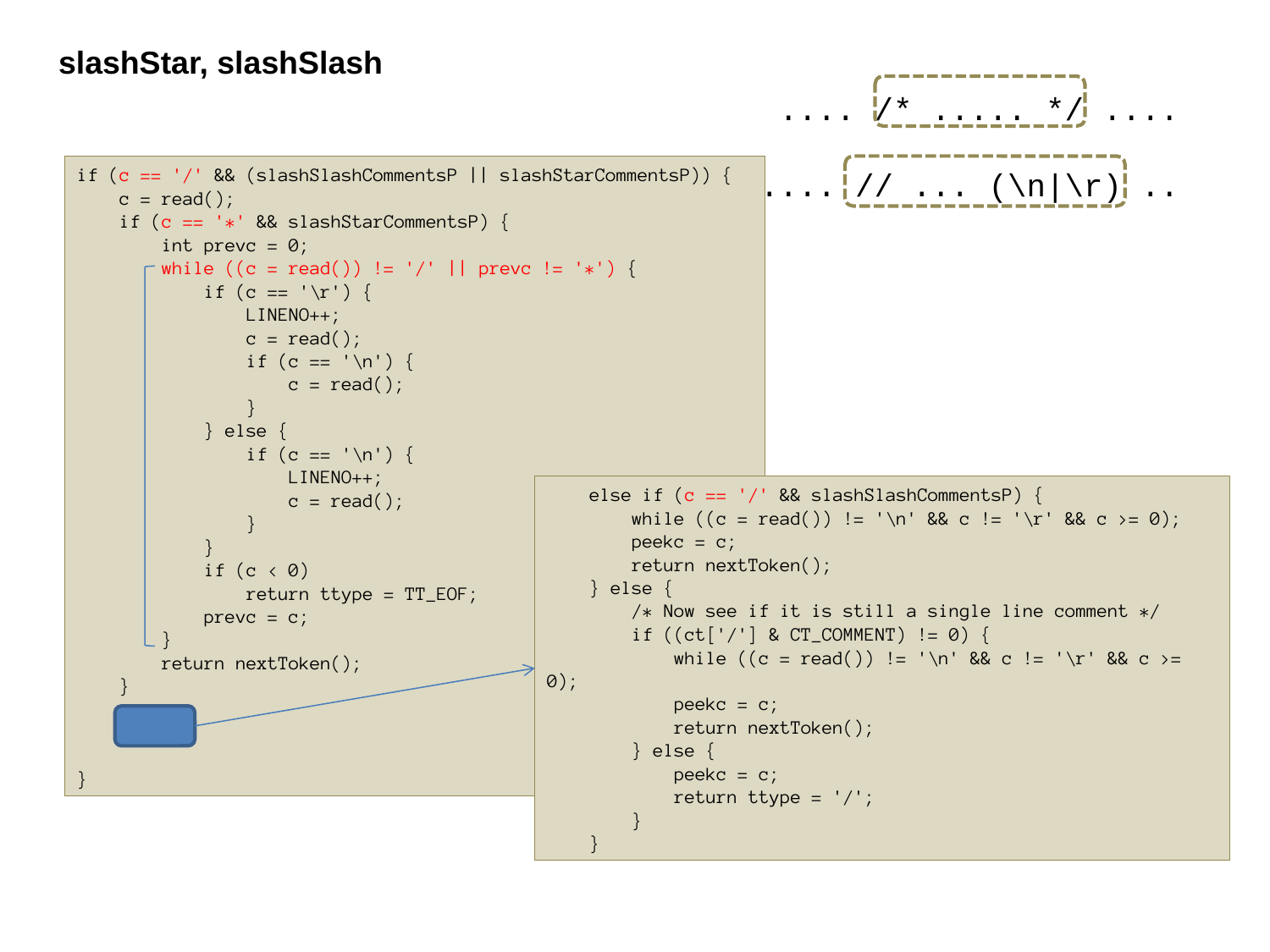

slashStar, slashSlash
.... /* ..... */ ....

.... // ... (\n|\r) ..

if (c == '/' && (slashSlashCommentsP || slashStarCommentsP)) {
    c = read();
    if (c == '*' && slashStarCommentsP) {
        int prevc = 0;
        while ((c = read()) != '/' || prevc != '*') {
            if (c == '\r') {
                LINENO++;
                c = read();
                if (c == '\n') {
                    c = read();
                }
            } else {
                if (c == '\n') {
                    LINENO++;
                    c = read();
                }
            }
            if (c < 0)
                return ttype = TT_EOF;
            prevc = c;
        }
        return nextToken();
    }

}

    else if (c == '/' && slashSlashCommentsP) {
        while ((c = read()) != '\n' && c != '\r' && c >= 0);
        peekc = c;
        return nextToken();
    } else {
        /* Now see if it is still a single line comment */
        if ((ct['/'] & CT_COMMENT) != 0) {
            while ((c = read()) != '\n' && c != '\r' && c >= 0);
            peekc = c;
            return nextToken();
        } else {
            peekc = c;
            return ttype = '/';
        }
    }